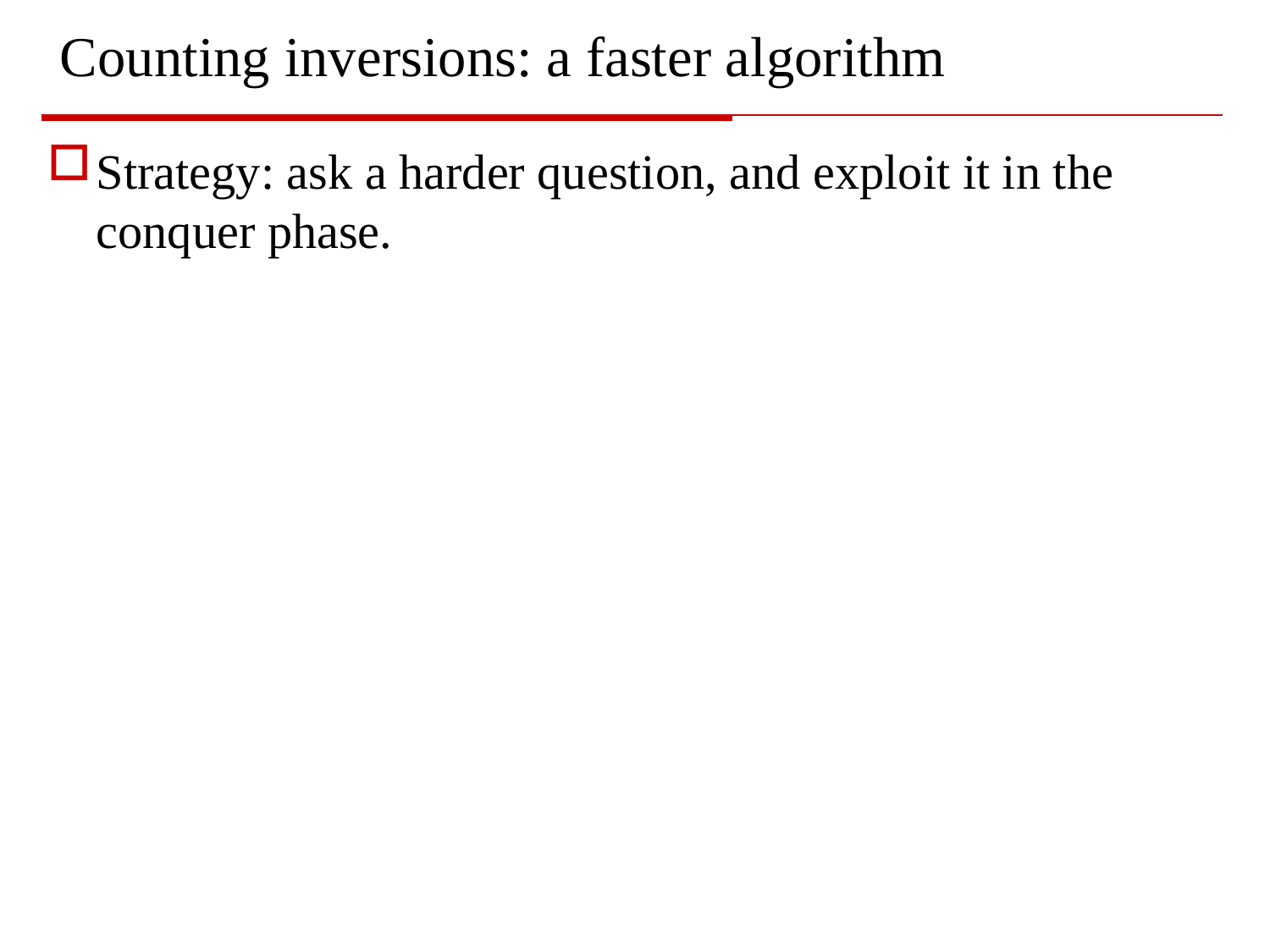

# Counting inversions: a faster algorithm
Strategy: ask a harder question, and exploit it in the conquer phase.